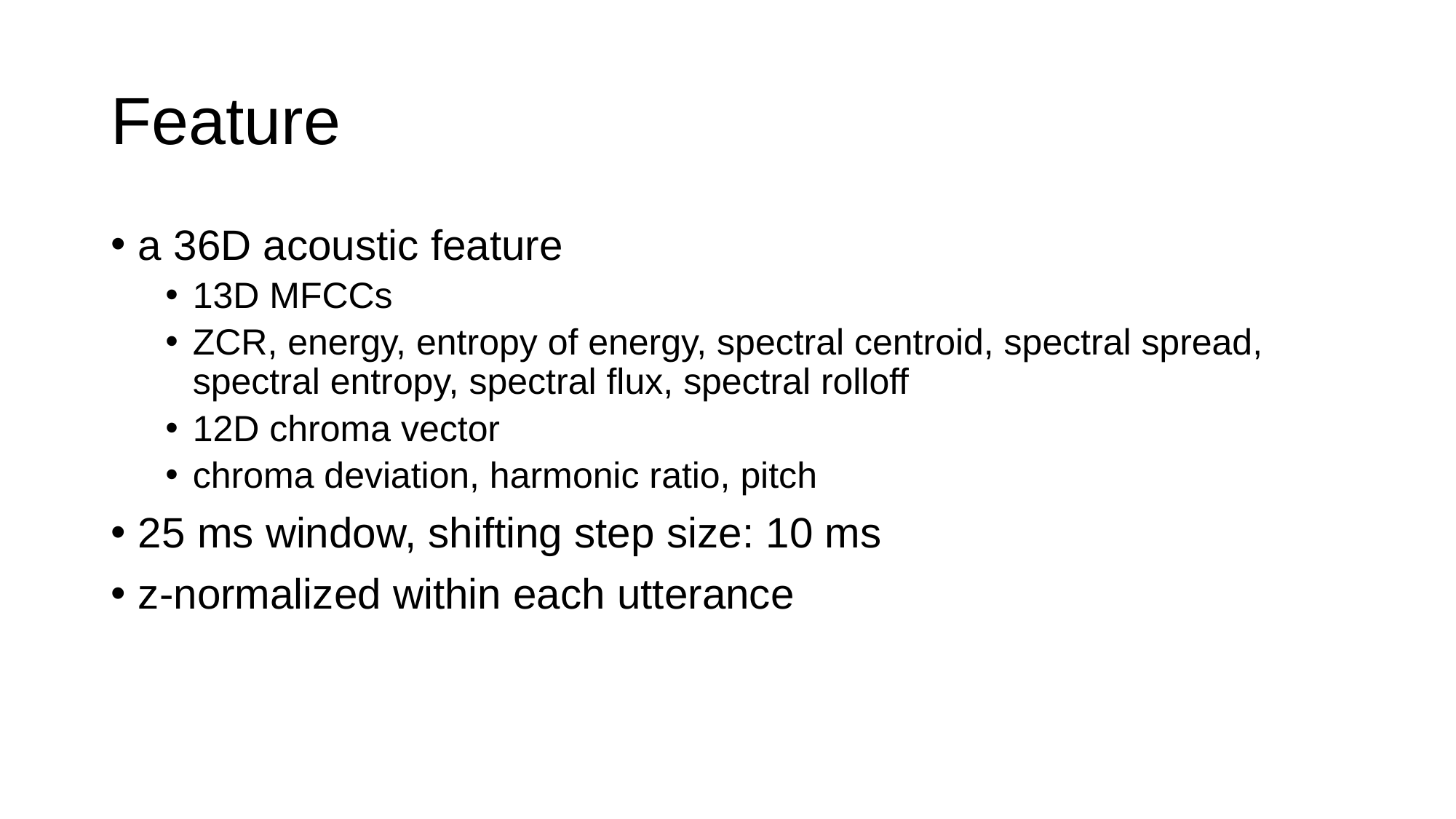

# Feature
a 36D acoustic feature
13D MFCCs
ZCR, energy, entropy of energy, spectral centroid, spectral spread, spectral entropy, spectral flux, spectral rolloff
12D chroma vector
chroma deviation, harmonic ratio, pitch
25 ms window, shifting step size: 10 ms
z-normalized within each utterance